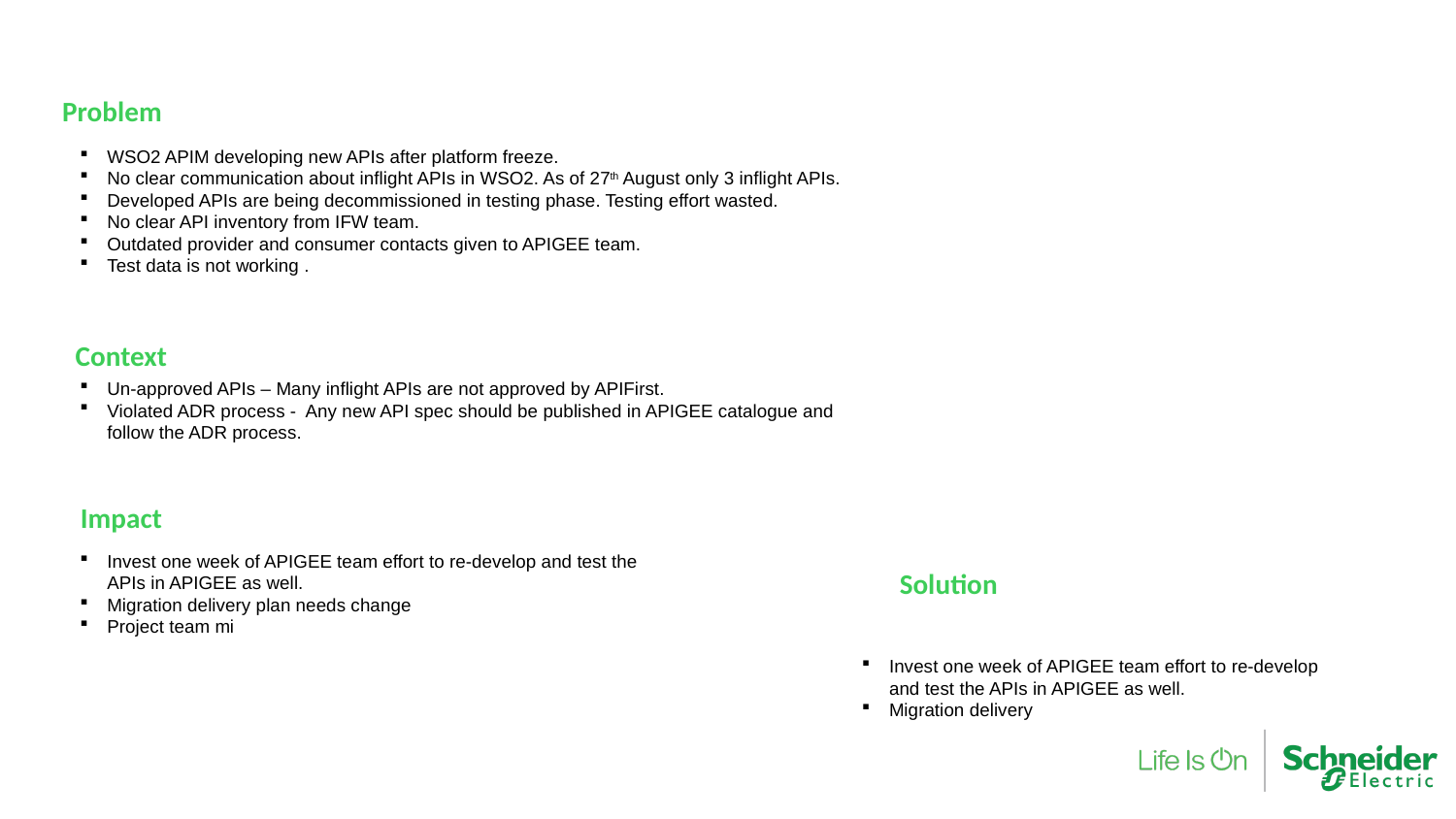

Problem
WSO2 APIM developing new APIs after platform freeze.
No clear communication about inflight APIs in WSO2. As of 27th August only 3 inflight APIs.
Developed APIs are being decommissioned in testing phase. Testing effort wasted.
No clear API inventory from IFW team.
Outdated provider and consumer contacts given to APIGEE team.
Test data is not working .

Context
Un-approved APIs – Many inflight APIs are not approved by APIFirst.
Violated ADR process -  Any new API spec should be published in APIGEE catalogue and follow the ADR process.
Impact
Invest one week of APIGEE team effort to re-develop and test the APIs in APIGEE as well.
Migration delivery plan needs change
Project team mi
Solution
Invest one week of APIGEE team effort to re-develop and test the APIs in APIGEE as well.
Migration delivery